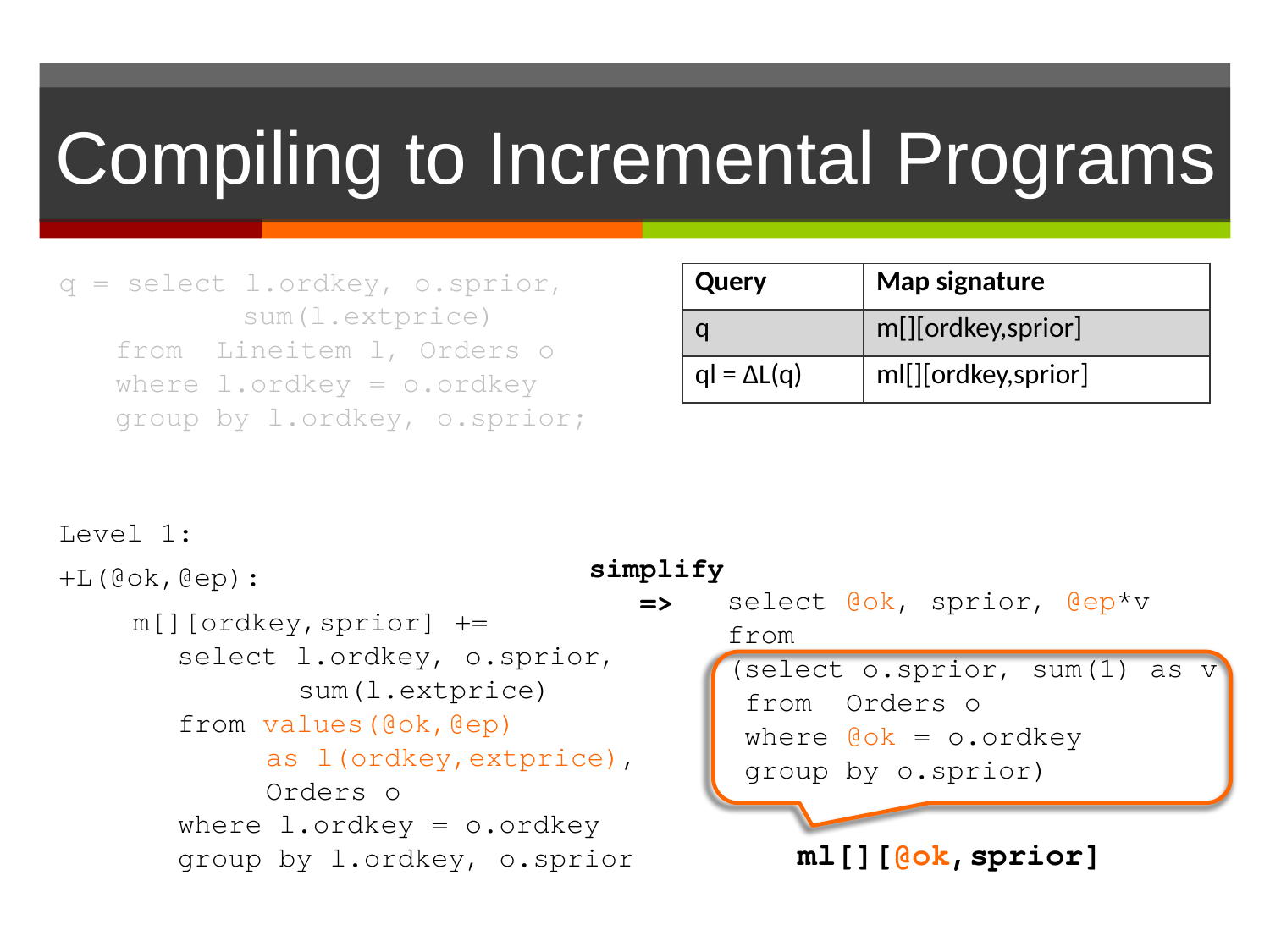

# Compiling to Incremental Programs
q = select l.ordkey, o.sprior,
		sum(l.extprice)
	from  Lineitem l, Orders o
	where l.ordkey = o.ordkey
	group by l.ordkey, o.sprior;
| Query | Map signature |
| --- | --- |
| q | m[][ordkey,sprior] |
| ql = ∆L(q) | ml[][ordkey,sprior] |
Level 1:
+L(@ok,@ep):
m[][ordkey,sprior] +=
	select l.ordkey, o.sprior,
			sum(l.extprice)
	from values(@ok,@ep)
			as l(ordkey,extprice),
			Orders o
	where l.ordkey = o.ordkey
	group by l.ordkey, o.sprior
simplify
=>
select @ok, sprior, @ep*v
from
(select o.sprior, sum(1) as v
 from  Orders o
 where @ok = o.ordkey
 group by o.sprior)

ml[][@ok,sprior]